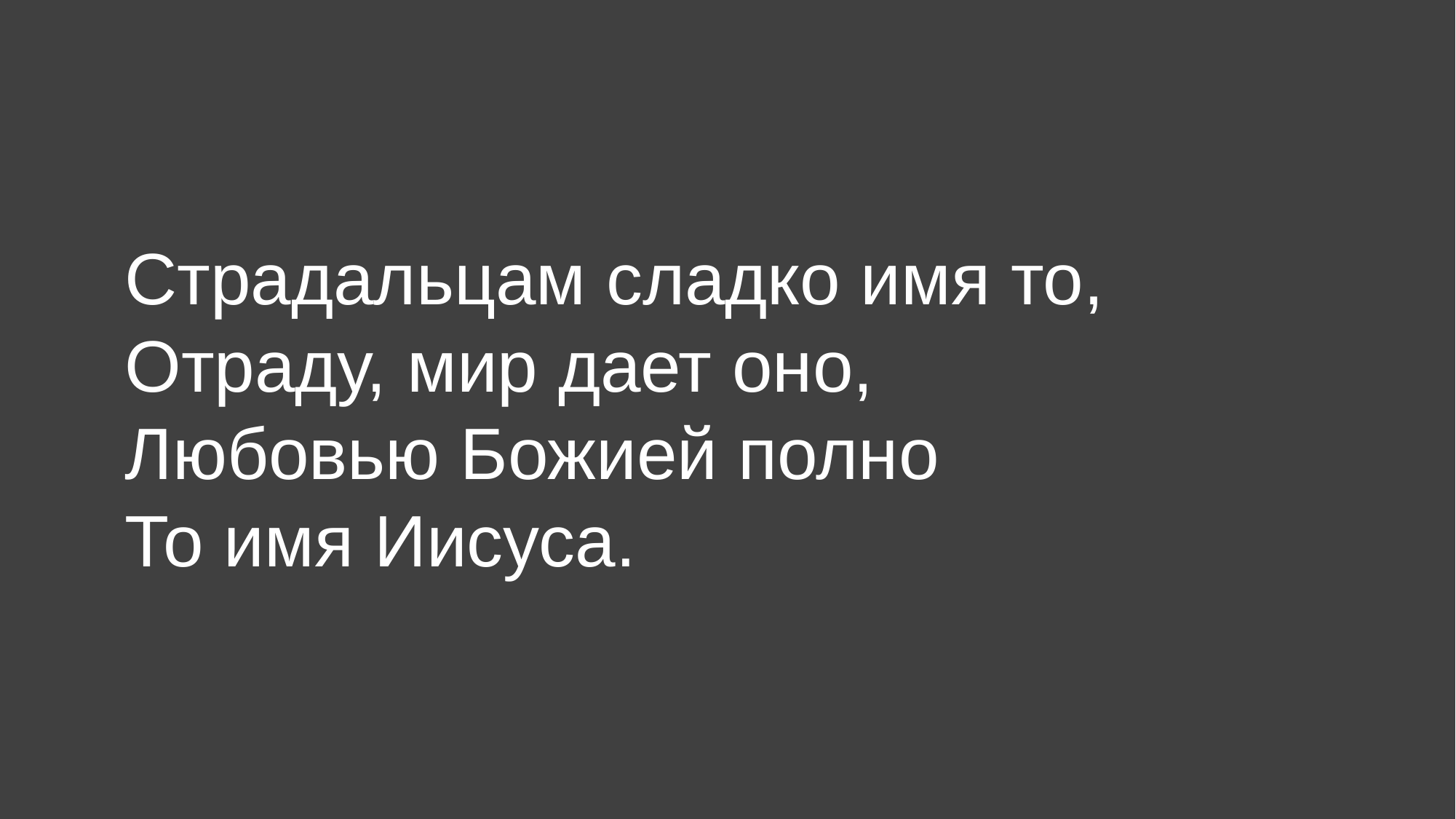

Страдальцам сладко имя то,
Отраду, мир дает оно,
Любовью Божией полно
То имя Иисуса.